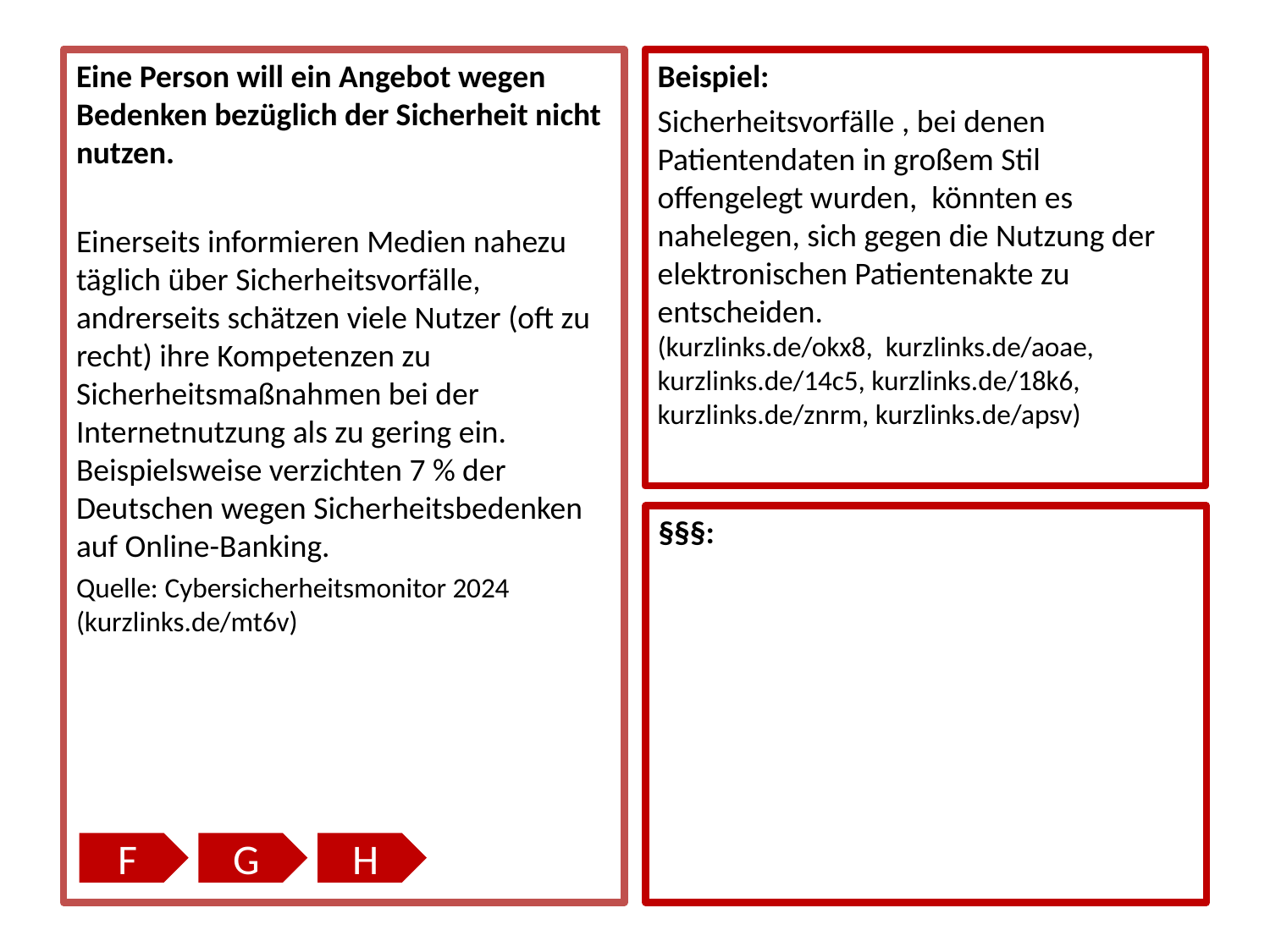

Eine Person will ein Angebot wegen Bedenken bezüglich der Sicherheit nicht nutzen.

Einerseits informieren Medien nahezu täglich über Sicherheitsvorfälle, andrerseits schätzen viele Nutzer (oft zu recht) ihre Kompetenzen zu Sicherheitsmaßnahmen bei der Internetnutzung als zu gering ein. Beispielsweise verzichten 7 % der Deutschen wegen Sicherheitsbedenken auf Online-Banking.
Quelle: Cybersicherheitsmonitor 2024 (kurzlinks.de/mt6v)

Beispiel:
Sicherheitsvorfälle , bei denen Patientendaten in großem Stil offengelegt wurden,  könnten es nahelegen, sich gegen die Nutzung der elektronischen Patientenakte zu entscheiden.
(kurzlinks.de/okx8,  kurzlinks.de/aoae, kurzlinks.de/14c5, kurzlinks.de/18k6, kurzlinks.de/znrm, kurzlinks.de/apsv)

§§§:
F
G
H